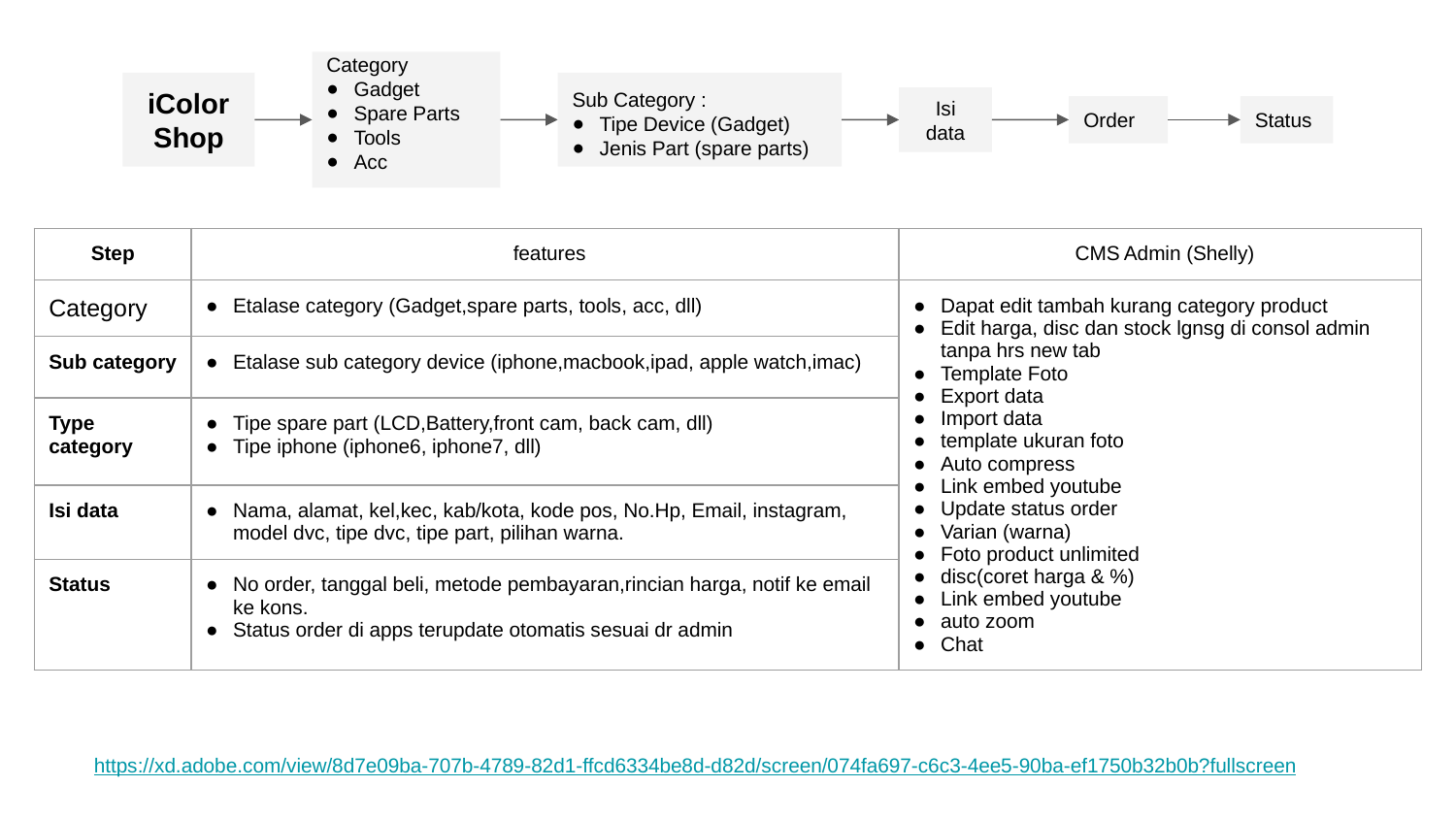

Category
Gadget
Spare Parts
Tools
Acc
iColor Shop
Sub Category :
Tipe Device (Gadget)
Jenis Part (spare parts)
Isi data
Order
Status
| Step | features | CMS Admin (Shelly) |
| --- | --- | --- |
| Category | Etalase category (Gadget,spare parts, tools, acc, dll) | Dapat edit tambah kurang category product Edit harga, disc dan stock lgnsg di consol admin tanpa hrs new tab Template Foto Export data Import data template ukuran foto Auto compress Link embed youtube Update status order Varian (warna) Foto product unlimited disc(coret harga & %) Link embed youtube auto zoom Chat |
| Sub category | Etalase sub category device (iphone,macbook,ipad, apple watch,imac) |  |
| Type category | Tipe spare part (LCD,Battery,front cam, back cam, dll) Tipe iphone (iphone6, iphone7, dll) |  |
| Isi data | Nama, alamat, kel,kec, kab/kota, kode pos, No.Hp, Email, instagram, model dvc, tipe dvc, tipe part, pilihan warna. |  |
| Status | No order, tanggal beli, metode pembayaran,rincian harga, notif ke email ke kons. Status order di apps terupdate otomatis sesuai dr admin |  |
https://xd.adobe.com/view/8d7e09ba-707b-4789-82d1-ffcd6334be8d-d82d/screen/074fa697-c6c3-4ee5-90ba-ef1750b32b0b?fullscreen

Order :
Data Masuk data base dan otomatis link ke no WA PIC
Status
Diproses
Dibatalkan bs admin / user
Dalam Pengiriman incl no resi
selesai
Inden